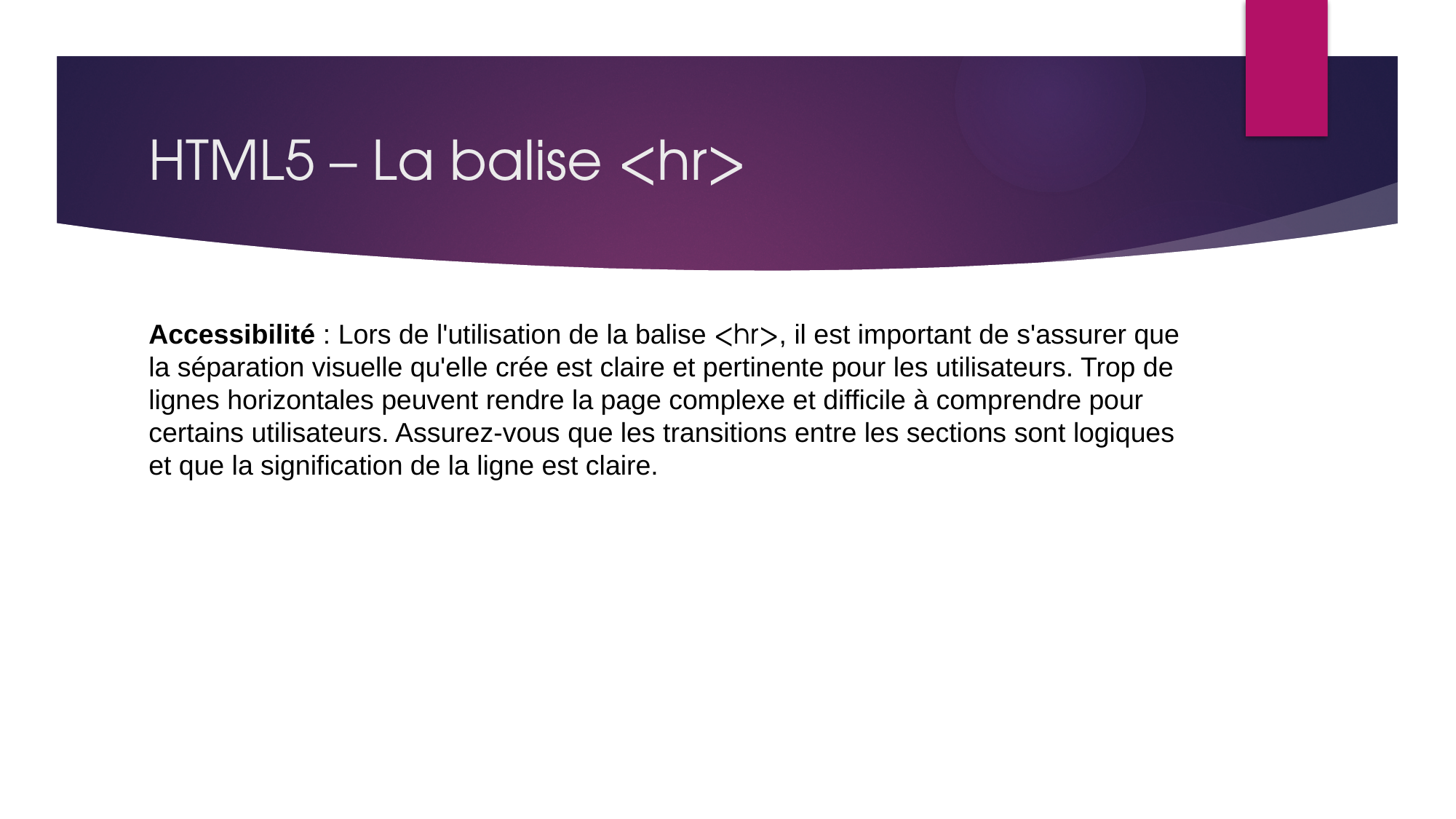

# HTML5 – La balise <hr>
Accessibilité : Lors de l'utilisation de la balise <hr>, il est important de s'assurer que la séparation visuelle qu'elle crée est claire et pertinente pour les utilisateurs. Trop de lignes horizontales peuvent rendre la page complexe et difficile à comprendre pour certains utilisateurs. Assurez-vous que les transitions entre les sections sont logiques et que la signification de la ligne est claire.